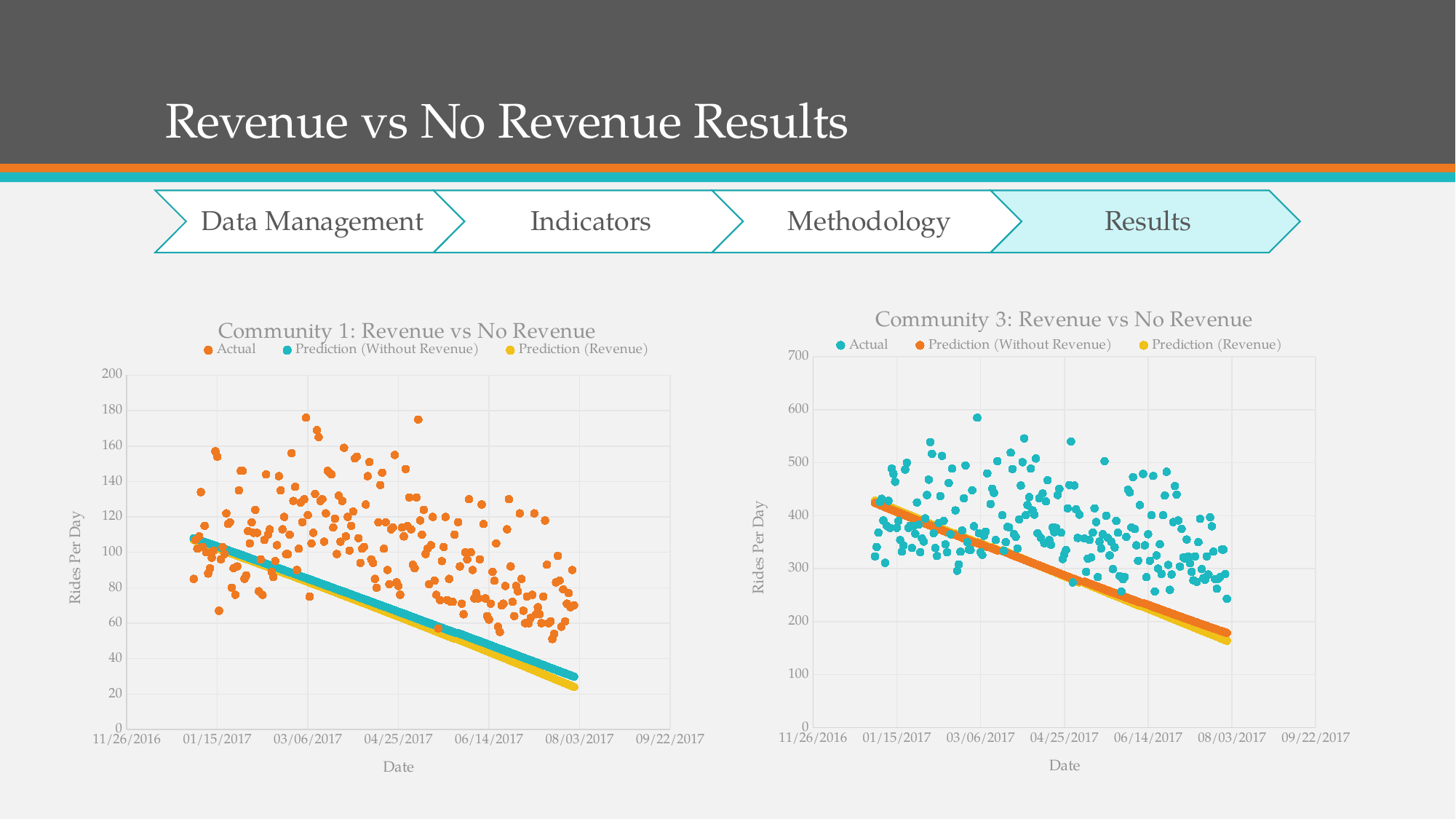

# Revenue vs No Revenue Results
Data Management
Indicators
Methodology
Results

### Chart: Community 3: Revenue vs No Revenue

| Category | Actual | Prediction (Without Revenue) | Prediction (Revenue) |
|---|---|---|---|

### Chart: Community 1: Revenue vs No Revenue

| Category | Actual | Prediction (Without Revenue) | Prediction (Revenue) |
|---|---|---|---|